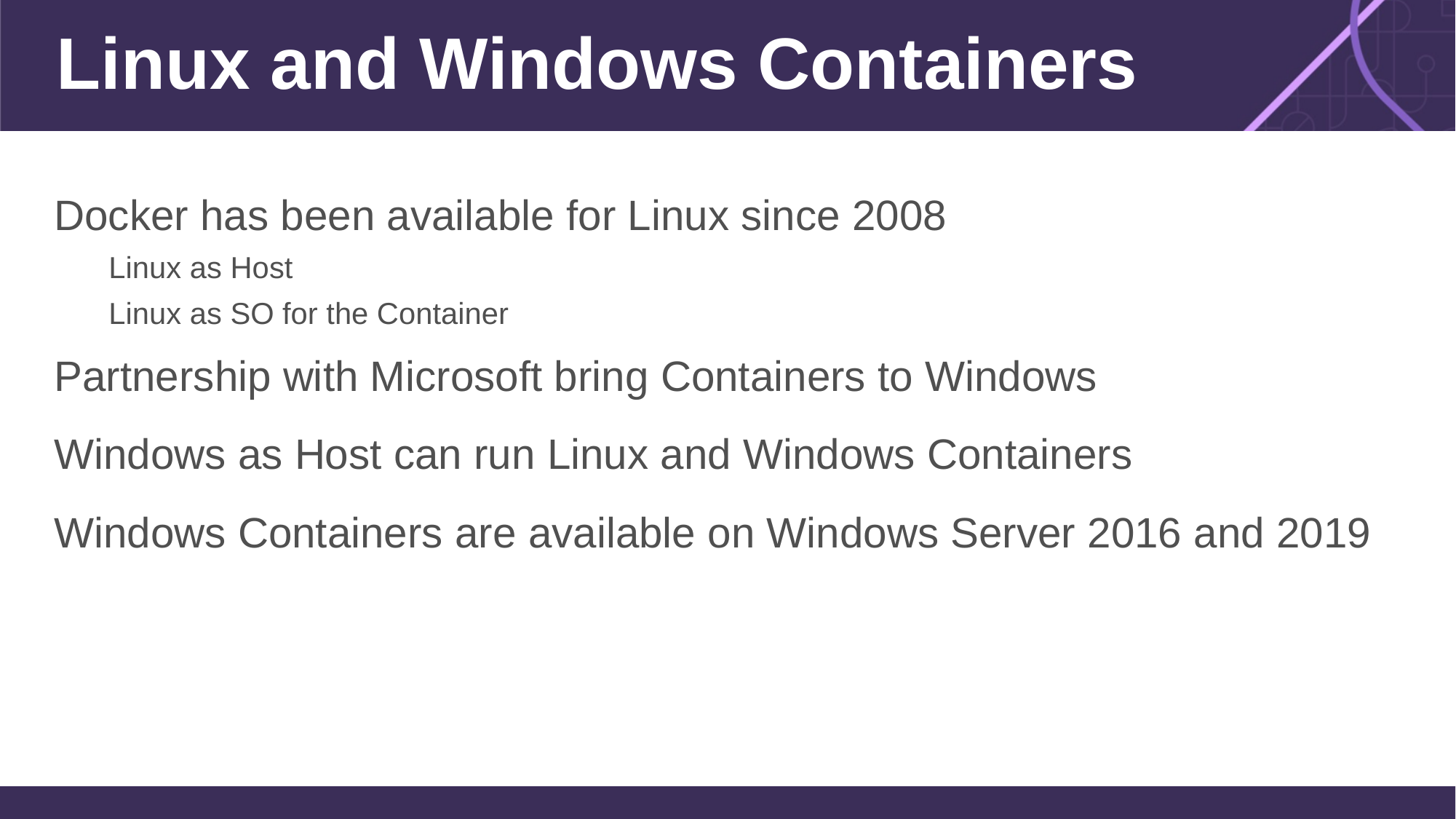

# Linux and Windows Containers
Docker has been available for Linux since 2008
Linux as Host
Linux as SO for the Container
Partnership with Microsoft bring Containers to Windows
Windows as Host can run Linux and Windows Containers
Windows Containers are available on Windows Server 2016 and 2019